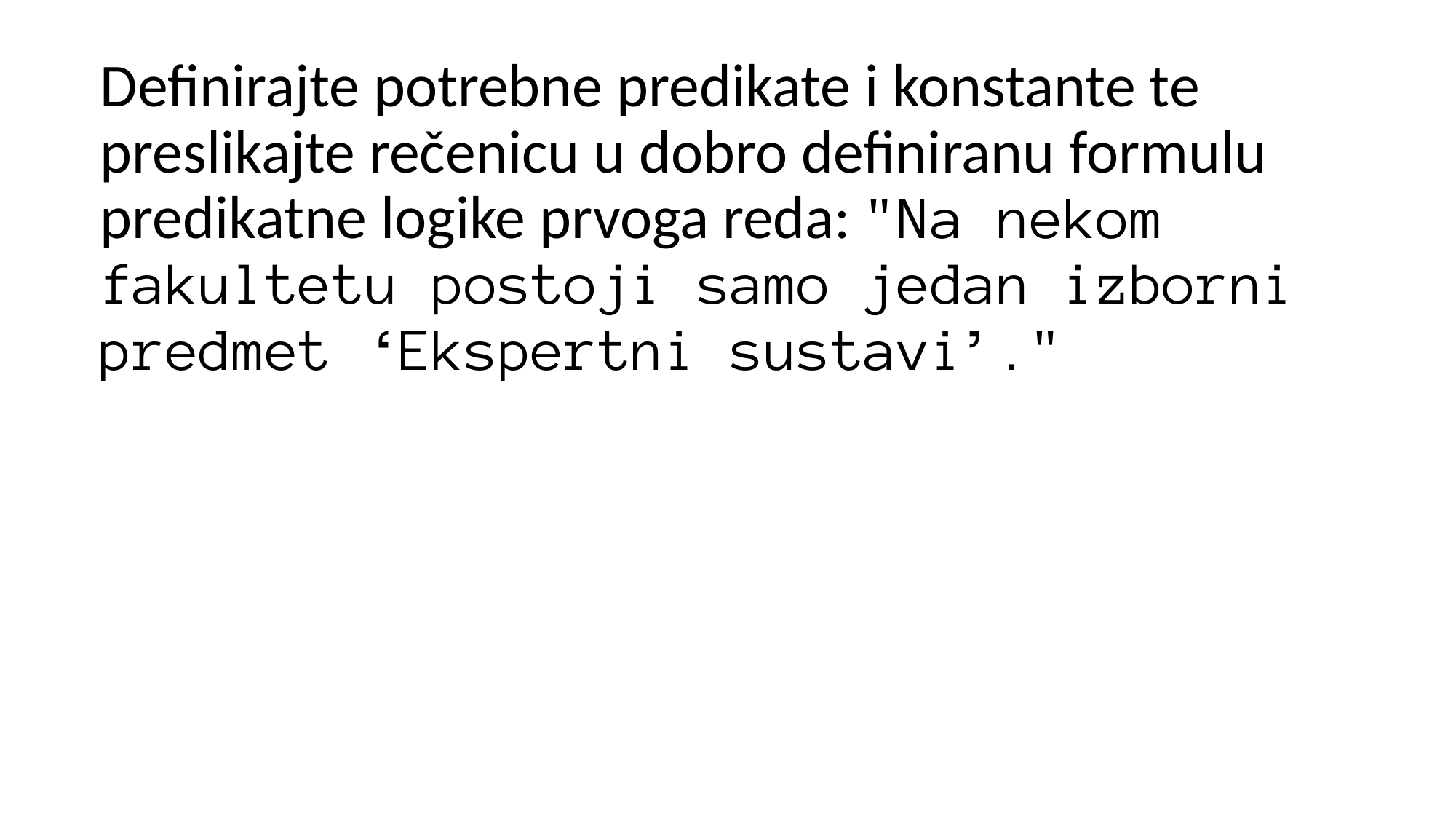

Definirajte potrebne predikate i konstante te preslikajte rečenicu u dobro definiranu formulu predikatne logike prvoga reda: "Na nekom fakultetu postoji samo jedan izborni predmet ‘Ekspertni sustavi’."